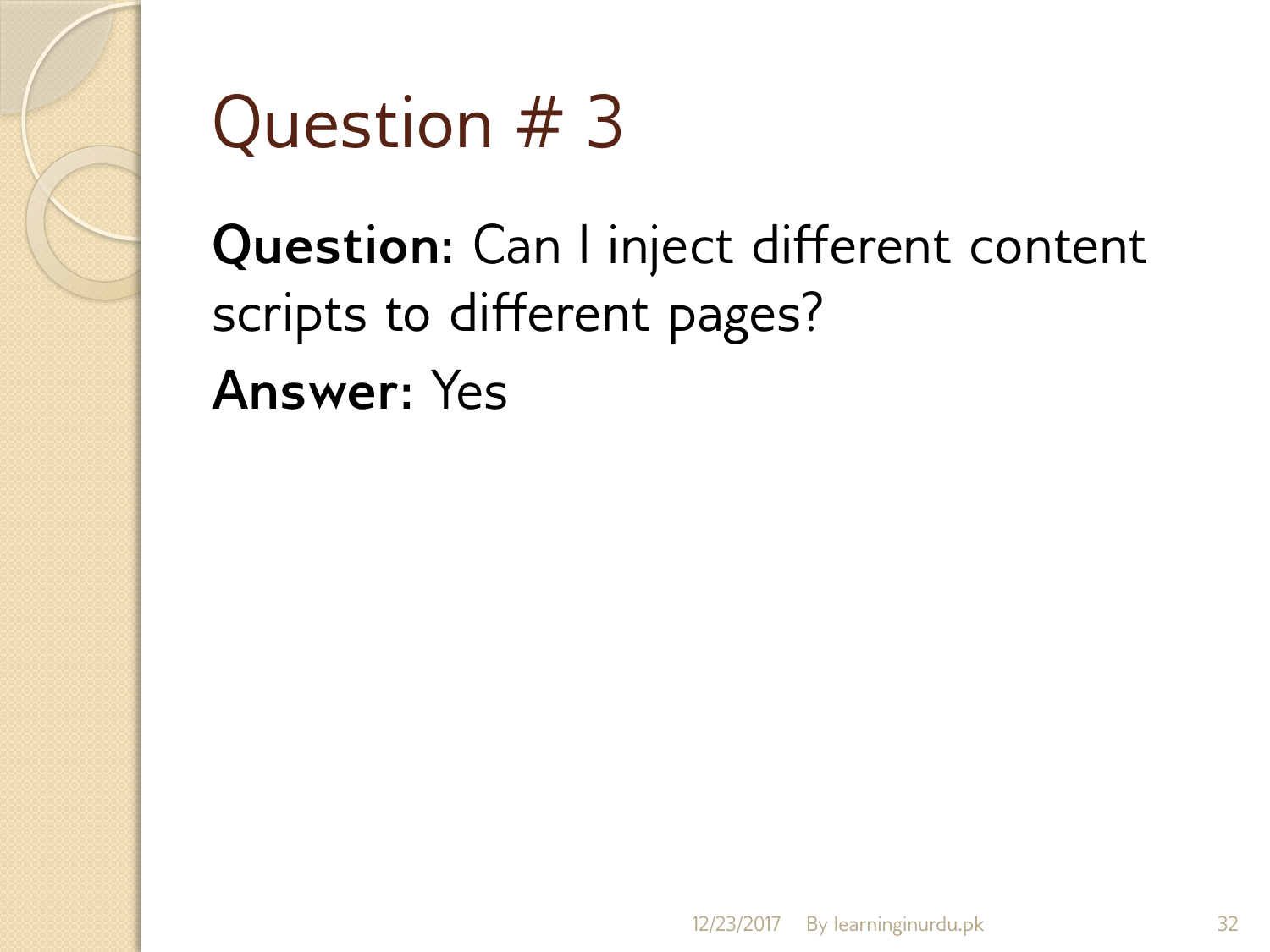

# Question # 3
Question: Can I inject different content scripts to different pages?
Answer: Yes

12/23/2017
By learninginurdu.pk
32